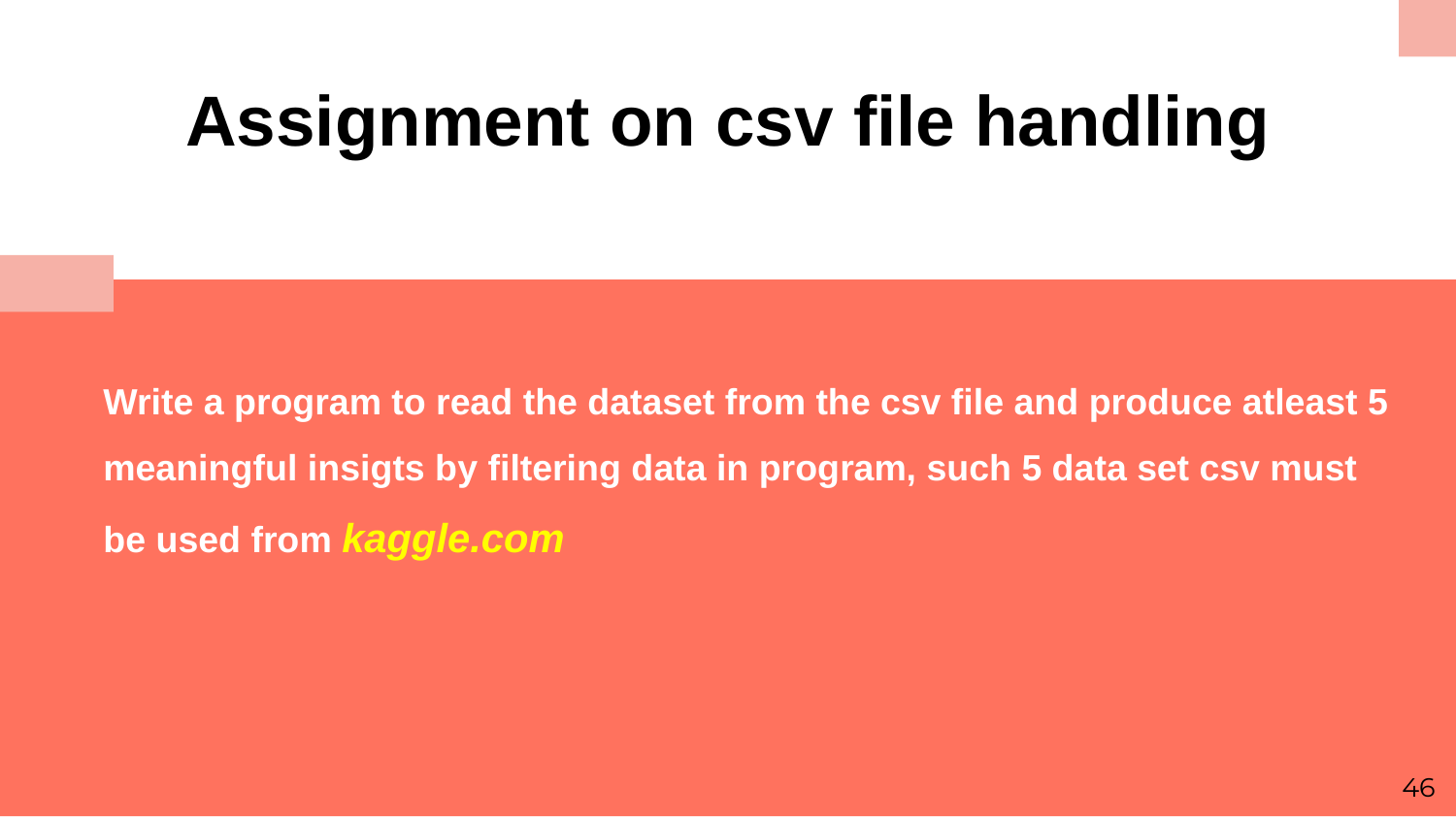

Assignment on csv file handling
Write a program to read the dataset from the csv file and produce atleast 5 meaningful insigts by filtering data in program, such 5 data set csv must be used from kaggle.com
46